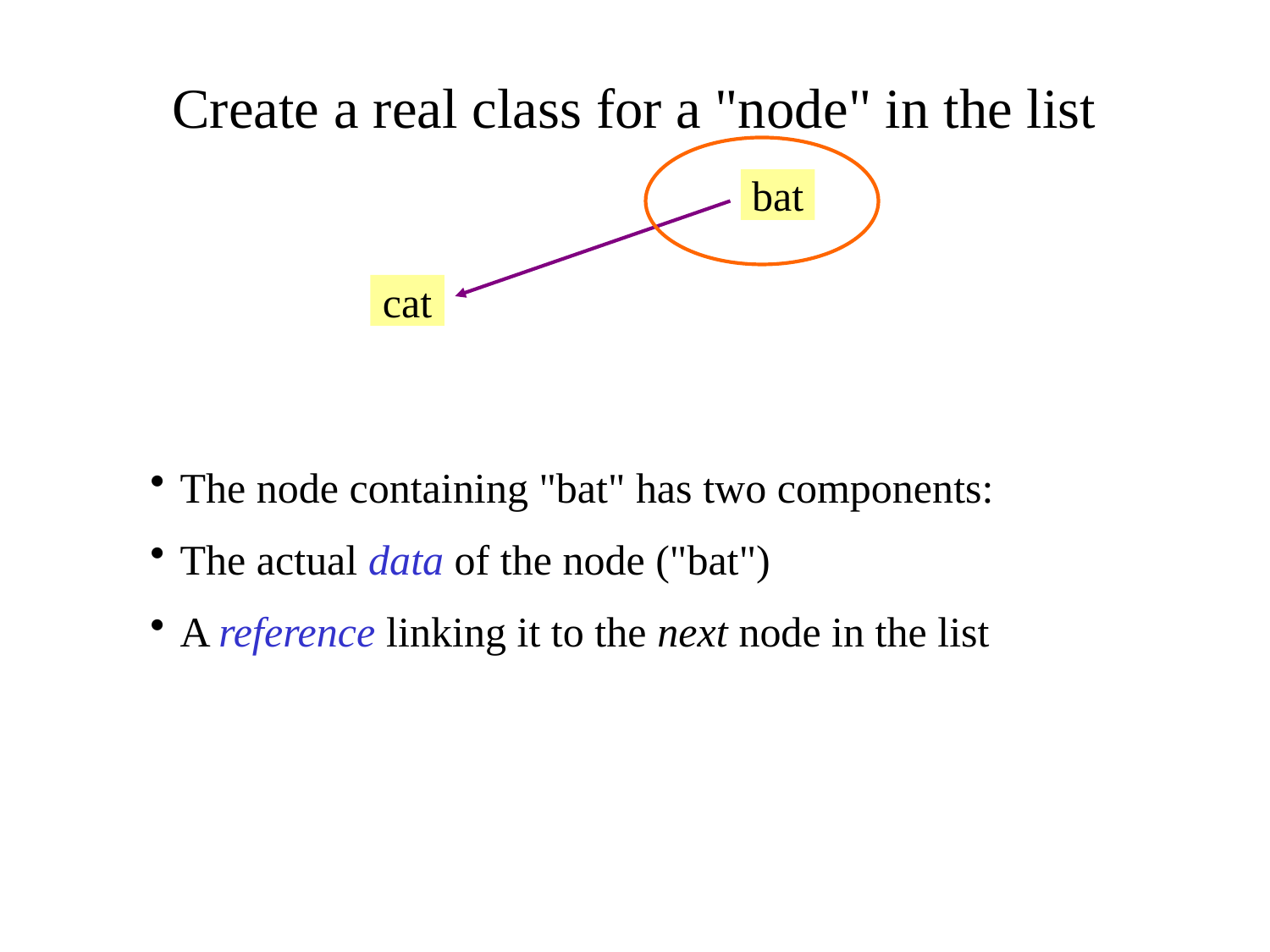

# Create a real class for a "node" in the list

bat

cat
The node containing "bat" has two components:
The actual data of the node ("bat")
A reference linking it to the next node in the list